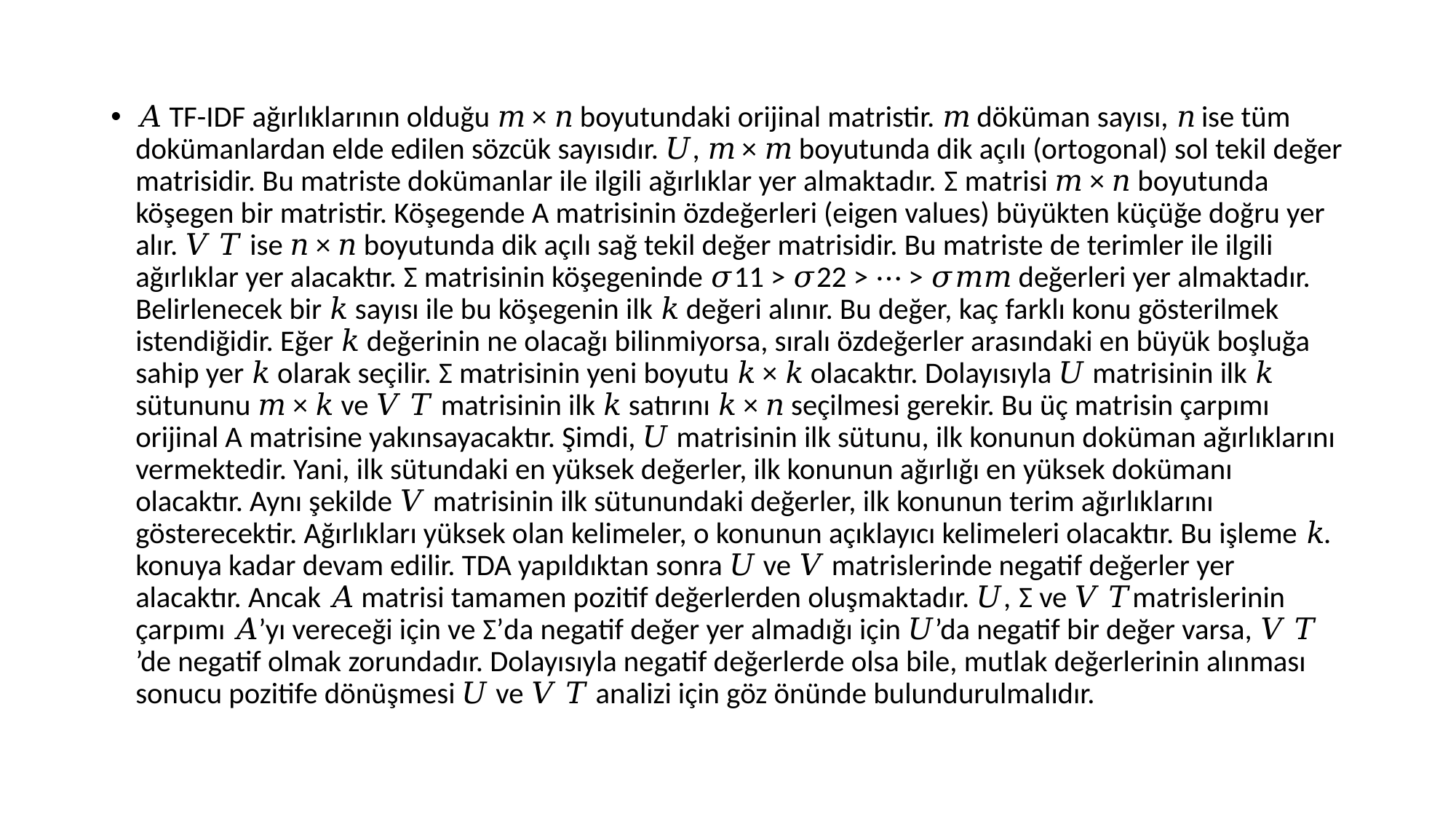

𝐴 TF-IDF ağırlıklarının olduğu 𝑚 × 𝑛 boyutundaki orijinal matristir. 𝑚 döküman sayısı, 𝑛 ise tüm dokümanlardan elde edilen sözcük sayısıdır. 𝑈, 𝑚 × 𝑚 boyutunda dik açılı (ortogonal) sol tekil değer matrisidir. Bu matriste dokümanlar ile ilgili ağırlıklar yer almaktadır. Σ matrisi 𝑚 × 𝑛 boyutunda köşegen bir matristir. Köşegende A matrisinin özdeğerleri (eigen values) büyükten küçüğe doğru yer alır. 𝑉 𝑇 ise 𝑛 × 𝑛 boyutunda dik açılı sağ tekil değer matrisidir. Bu matriste de terimler ile ilgili ağırlıklar yer alacaktır. Σ matrisinin köşegeninde 𝜎11 > 𝜎22 > ⋯ > 𝜎𝑚𝑚 değerleri yer almaktadır. Belirlenecek bir 𝑘 sayısı ile bu köşegenin ilk 𝑘 değeri alınır. Bu değer, kaç farklı konu gösterilmek istendiğidir. Eğer 𝑘 değerinin ne olacağı bilinmiyorsa, sıralı özdeğerler arasındaki en büyük boşluğa sahip yer 𝑘 olarak seçilir. Σ matrisinin yeni boyutu 𝑘 × 𝑘 olacaktır. Dolayısıyla 𝑈 matrisinin ilk 𝑘 sütununu 𝑚 × 𝑘 ve 𝑉 𝑇 matrisinin ilk 𝑘 satırını 𝑘 × 𝑛 seçilmesi gerekir. Bu üç matrisin çarpımı orijinal A matrisine yakınsayacaktır. Şimdi, 𝑈 matrisinin ilk sütunu, ilk konunun doküman ağırlıklarını vermektedir. Yani, ilk sütundaki en yüksek değerler, ilk konunun ağırlığı en yüksek dokümanı olacaktır. Aynı şekilde 𝑉 matrisinin ilk sütunundaki değerler, ilk konunun terim ağırlıklarını gösterecektir. Ağırlıkları yüksek olan kelimeler, o konunun açıklayıcı kelimeleri olacaktır. Bu işleme 𝑘. konuya kadar devam edilir. TDA yapıldıktan sonra 𝑈 ve 𝑉 matrislerinde negatif değerler yer alacaktır. Ancak 𝐴 matrisi tamamen pozitif değerlerden oluşmaktadır. 𝑈, Σ ve 𝑉 𝑇matrislerinin çarpımı 𝐴’yı vereceği için ve Σ’da negatif değer yer almadığı için 𝑈’da negatif bir değer varsa, 𝑉 𝑇 ’de negatif olmak zorundadır. Dolayısıyla negatif değerlerde olsa bile, mutlak değerlerinin alınması sonucu pozitife dönüşmesi 𝑈 ve 𝑉 𝑇 analizi için göz önünde bulundurulmalıdır.